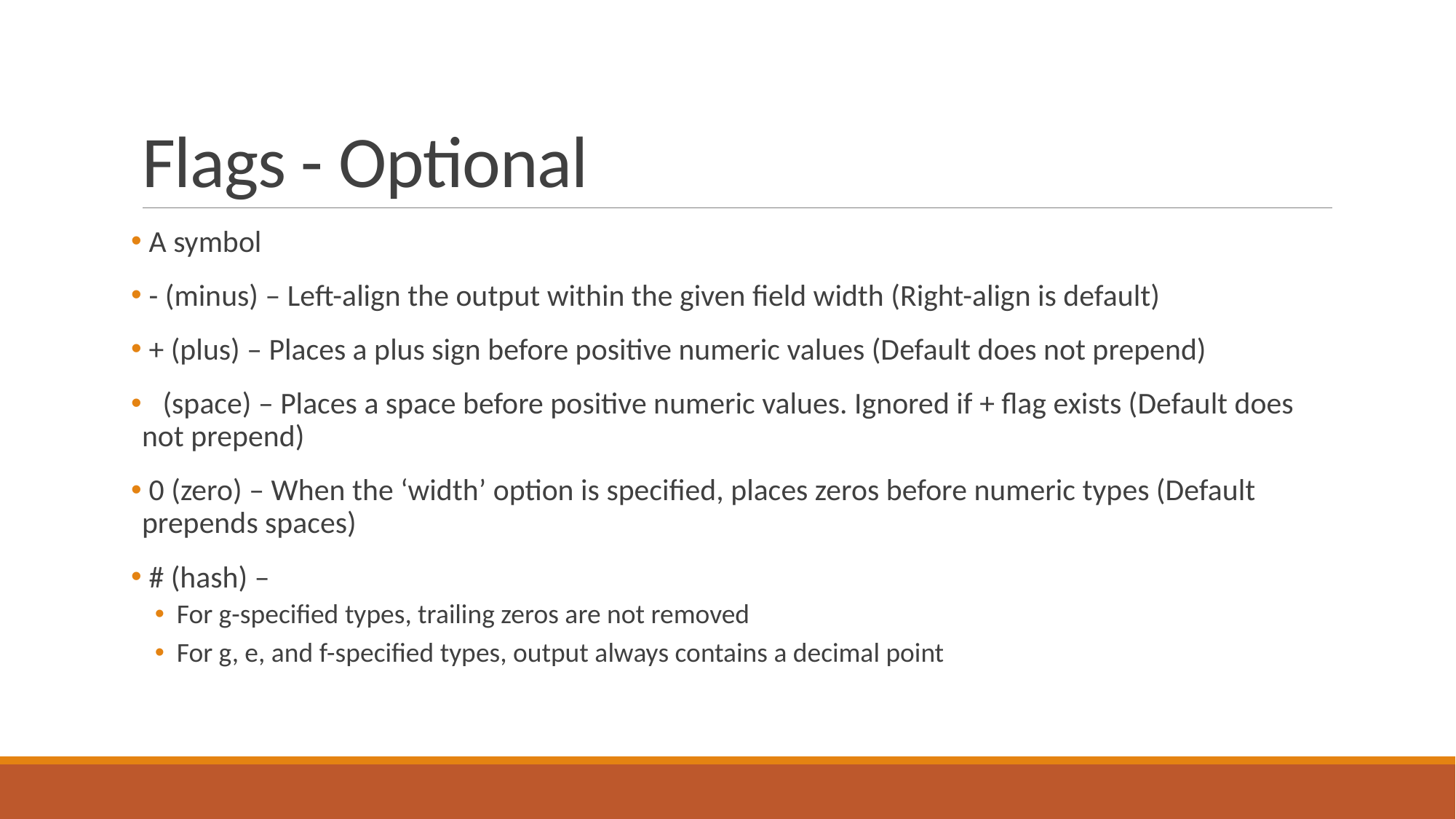

# Flags - Optional
 A symbol
 - (minus) – Left-align the output within the given field width (Right-align is default)
 + (plus) – Places a plus sign before positive numeric values (Default does not prepend)
   (space) – Places a space before positive numeric values. Ignored if + flag exists (Default does not prepend)
 0 (zero) – When the ‘width’ option is specified, places zeros before numeric types (Default prepends spaces)
 # (hash) –
For g-specified types, trailing zeros are not removed
For g, e, and f-specified types, output always contains a decimal point